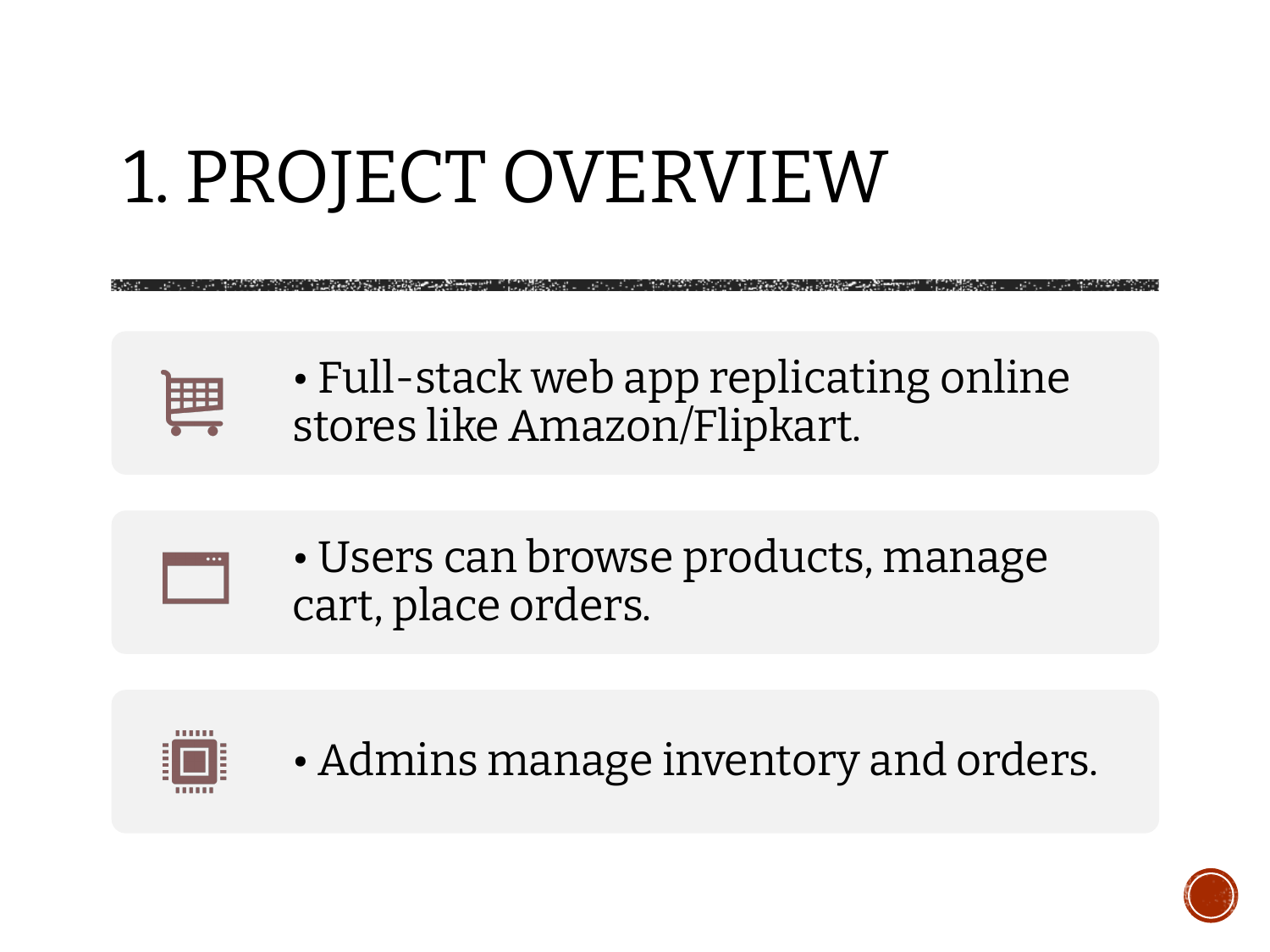

# 1. Project Overview

• Full-stack web app replicating online stores like Amazon/Flipkart.
• Users can browse products, manage cart, place orders.
• Admins manage inventory and orders.